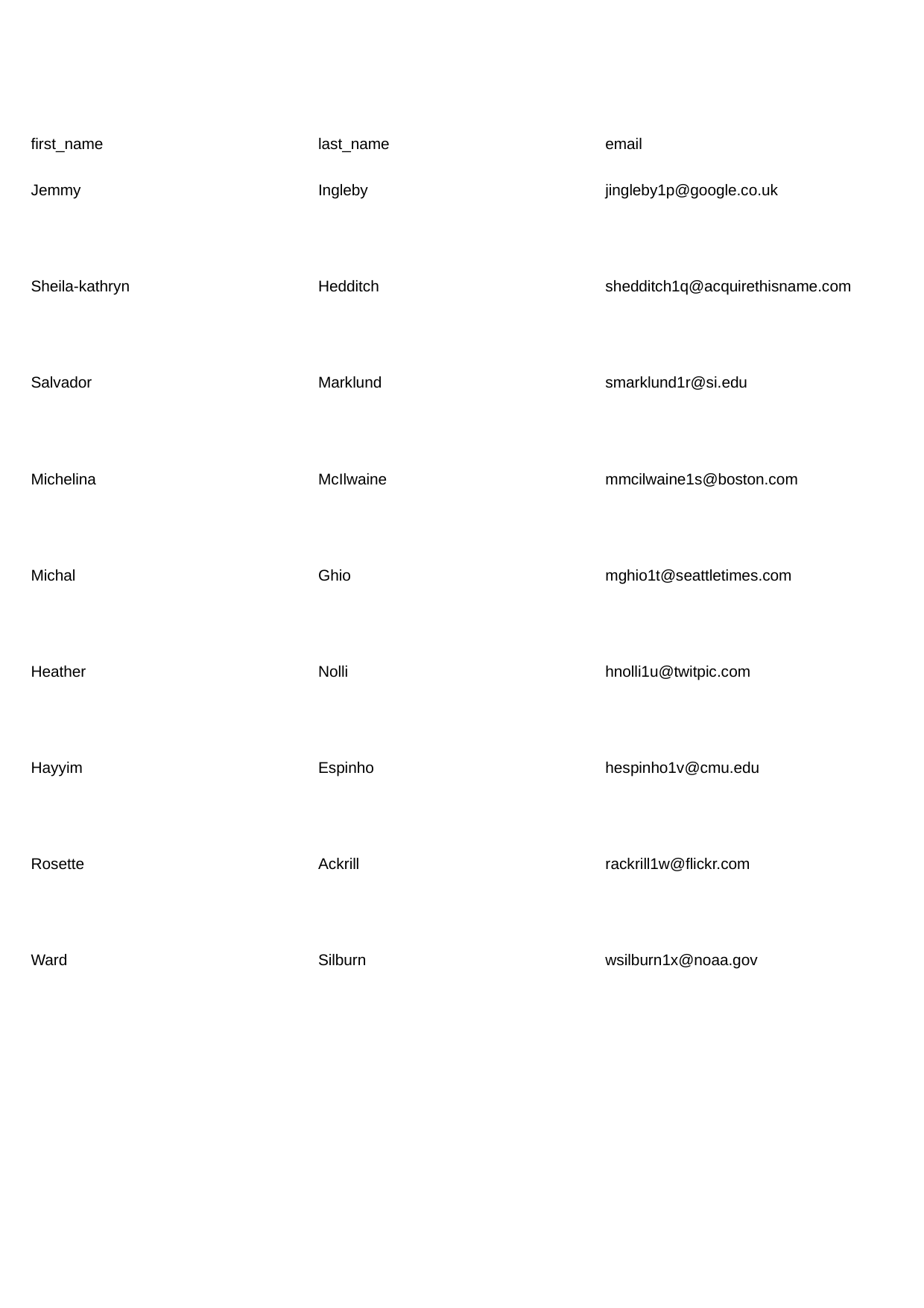

first_name
last_name
email
Jemmy
Ingleby
jingleby1p@google.co.uk
Sheila-kathryn
Hedditch
shedditch1q@acquirethisname.com
Salvador
Marklund
smarklund1r@si.edu
Michelina
McIlwaine
mmcilwaine1s@boston.com
Michal
Ghio
mghio1t@seattletimes.com
Heather
Nolli
hnolli1u@twitpic.com
Hayyim
Espinho
hespinho1v@cmu.edu
Rosette
Ackrill
rackrill1w@flickr.com
Ward
Silburn
wsilburn1x@noaa.gov